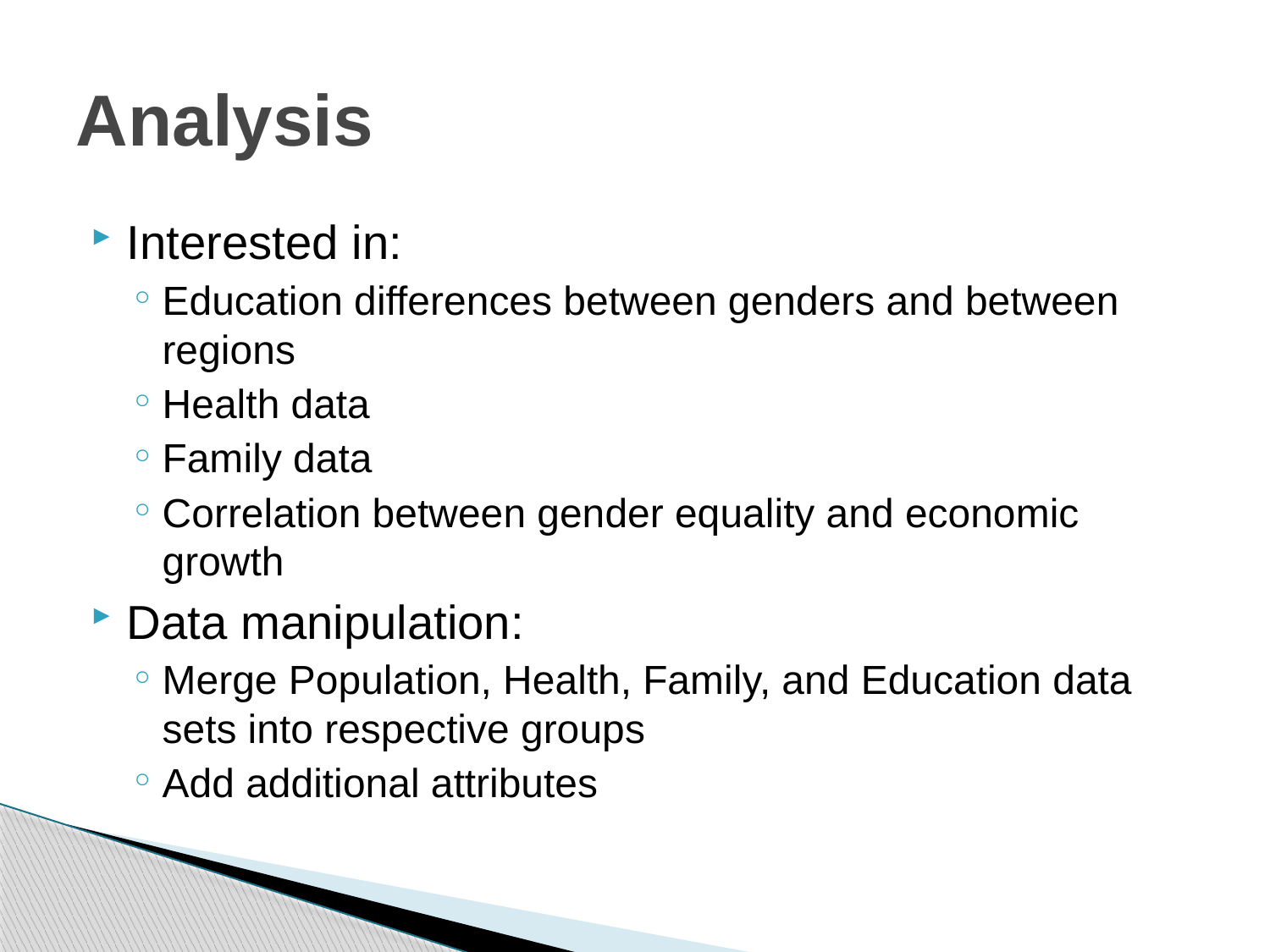

# Analysis
Interested in:
Education differences between genders and between regions
Health data
Family data
Correlation between gender equality and economic growth
Data manipulation:
Merge Population, Health, Family, and Education data sets into respective groups
Add additional attributes